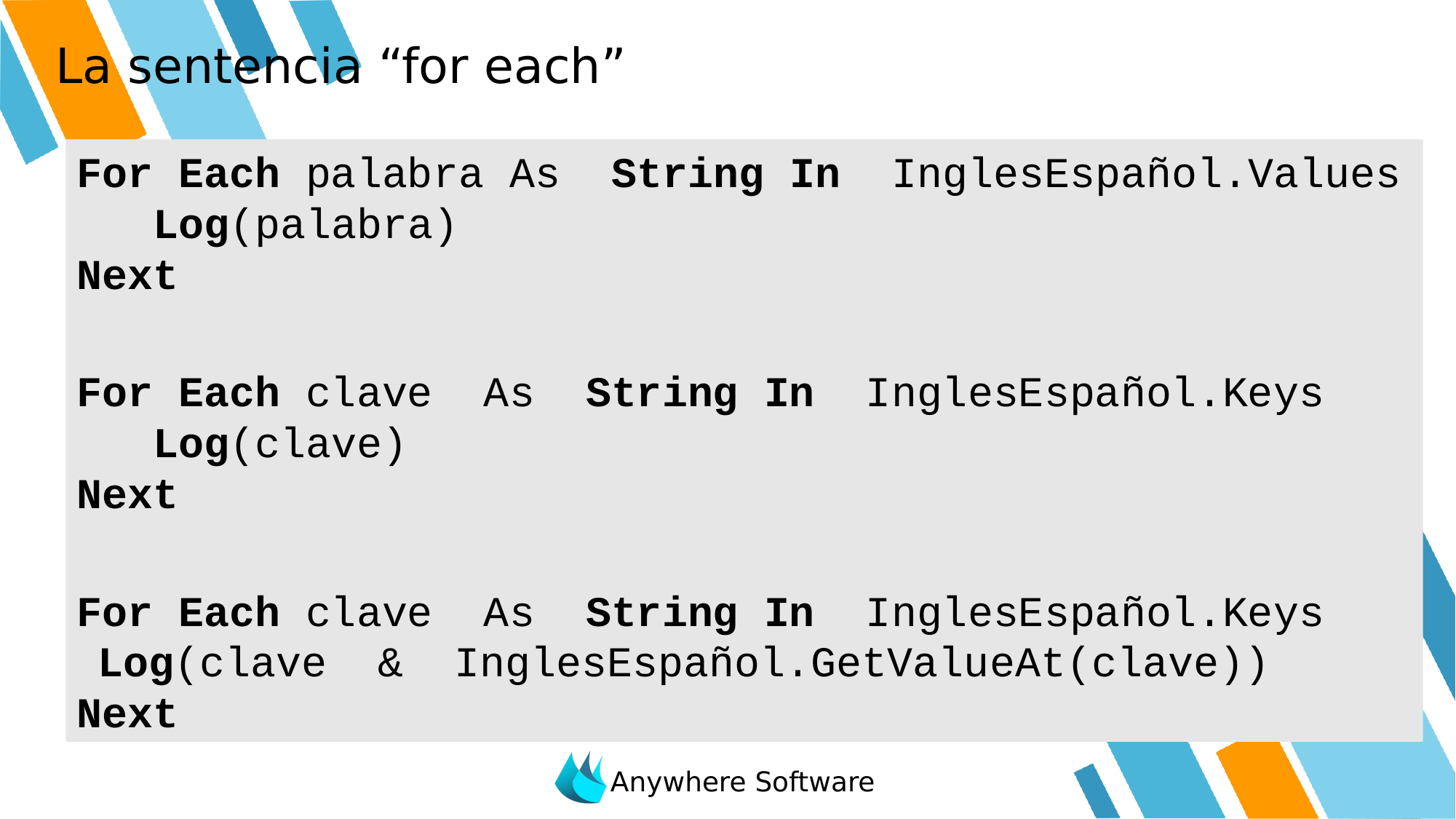

# La sentencia “for each”
For Each palabra As  String In  InglesEspañol.Values
   Log(palabra)
Next

For Each clave  As  String In  InglesEspañol.Keys
   Log(clave)
Next

For Each clave  As  String In  InglesEspañol.Keys
	Log(clave  &  InglesEspañol.GetValueAt(clave))
Next